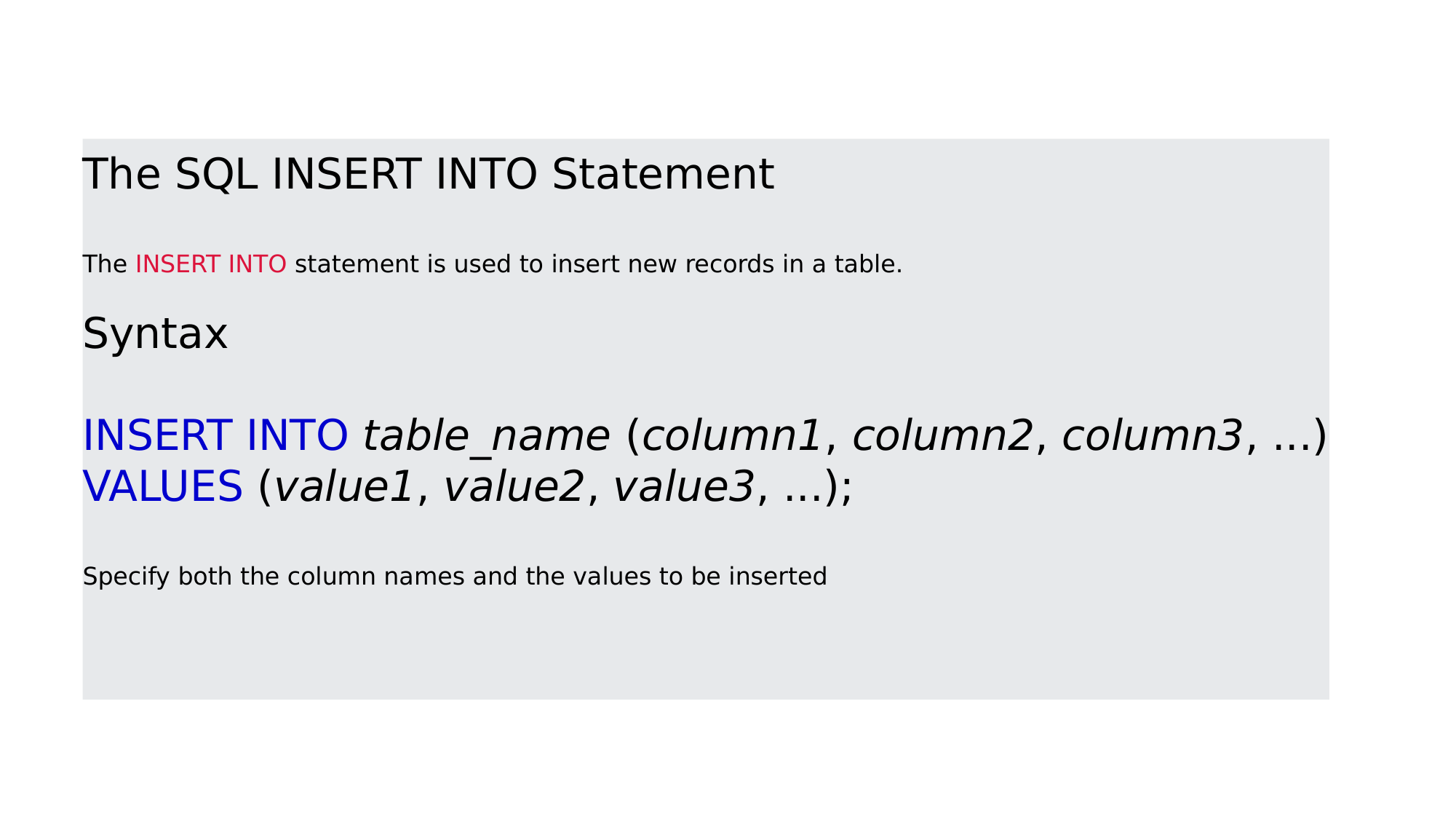

The SQL INSERT INTO Statement

The INSERT INTO statement is used to insert new records in a table.

Syntax

INSERT INTO table_name (column1, column2, column3, ...)
VALUES (value1, value2, value3, ...);

Specify both the column names and the values to be inserted